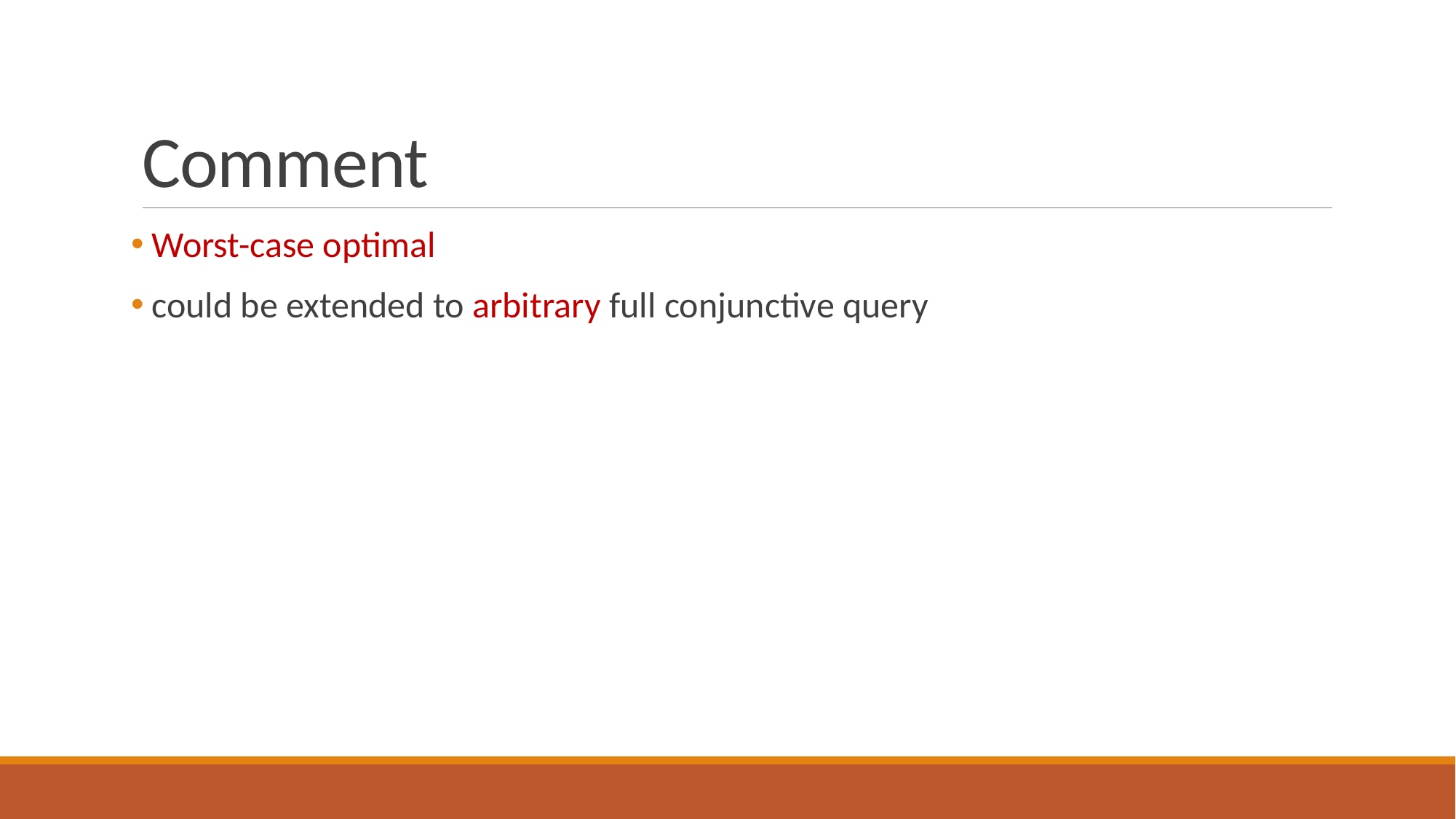

# Comment
 Worst-case optimal
 could be extended to arbitrary full conjunctive query